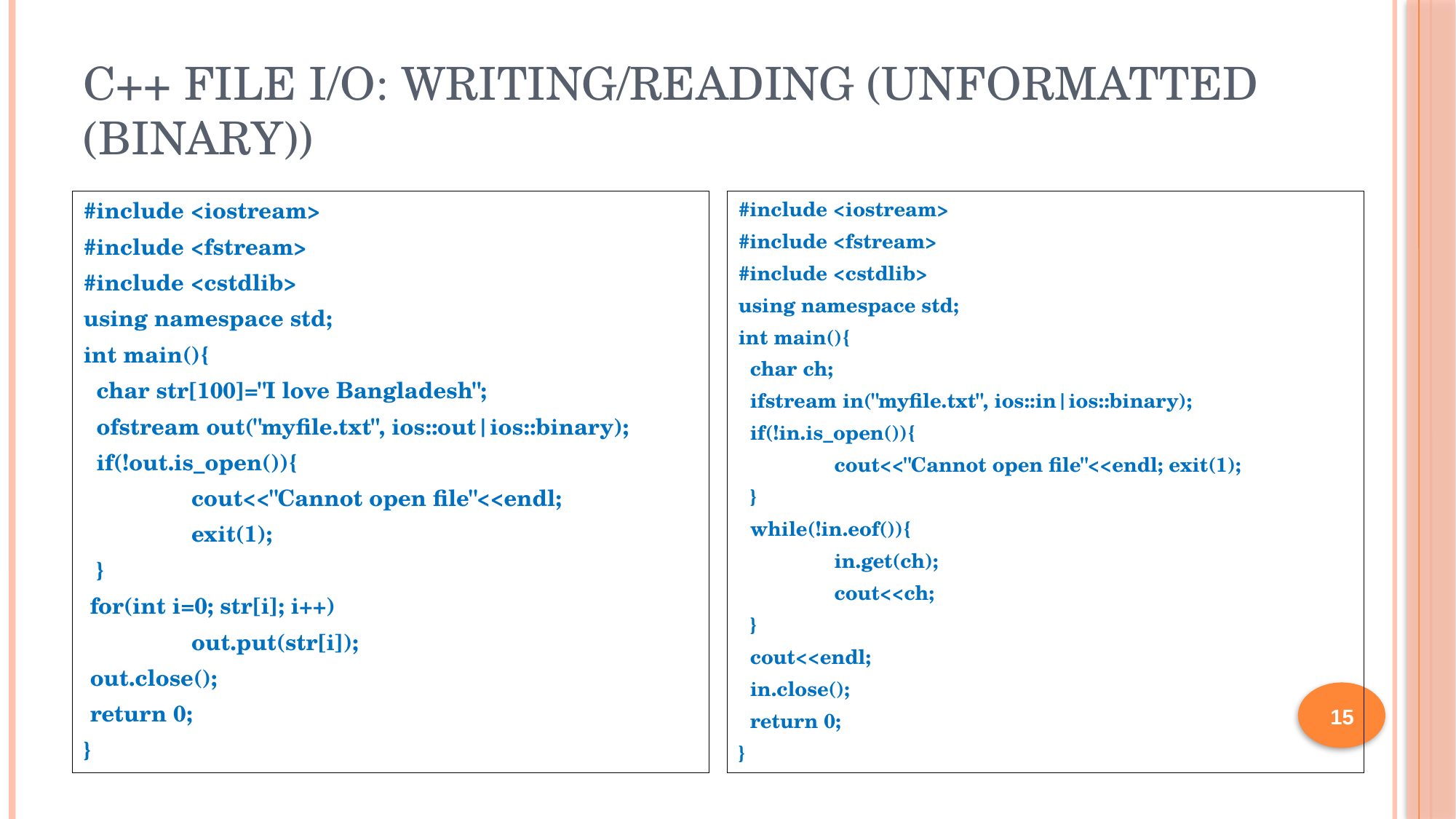

# C++ File I/O: Writing/Reading (Unformatted (Binary))
#include <iostream>
#include <fstream>
#include <cstdlib>
using namespace std;
int main(){
  char str[100]="I love Bangladesh";
  ofstream out("myfile.txt", ios::out|ios::binary);
  if(!out.is_open()){
	cout<<"Cannot open file"<<endl;
	exit(1);
  }
 for(int i=0; str[i]; i++)
	out.put(str[i]);
 out.close();
 return 0;
}
#include <iostream>
#include <fstream>
#include <cstdlib>
using namespace std;
int main(){
  char ch;
  ifstream in("myfile.txt", ios::in|ios::binary);
  if(!in.is_open()){
	cout<<"Cannot open file"<<endl; exit(1);
  }
  while(!in.eof()){
	in.get(ch);
	cout<<ch;
  }
  cout<<endl;
  in.close();
  return 0;
}
15